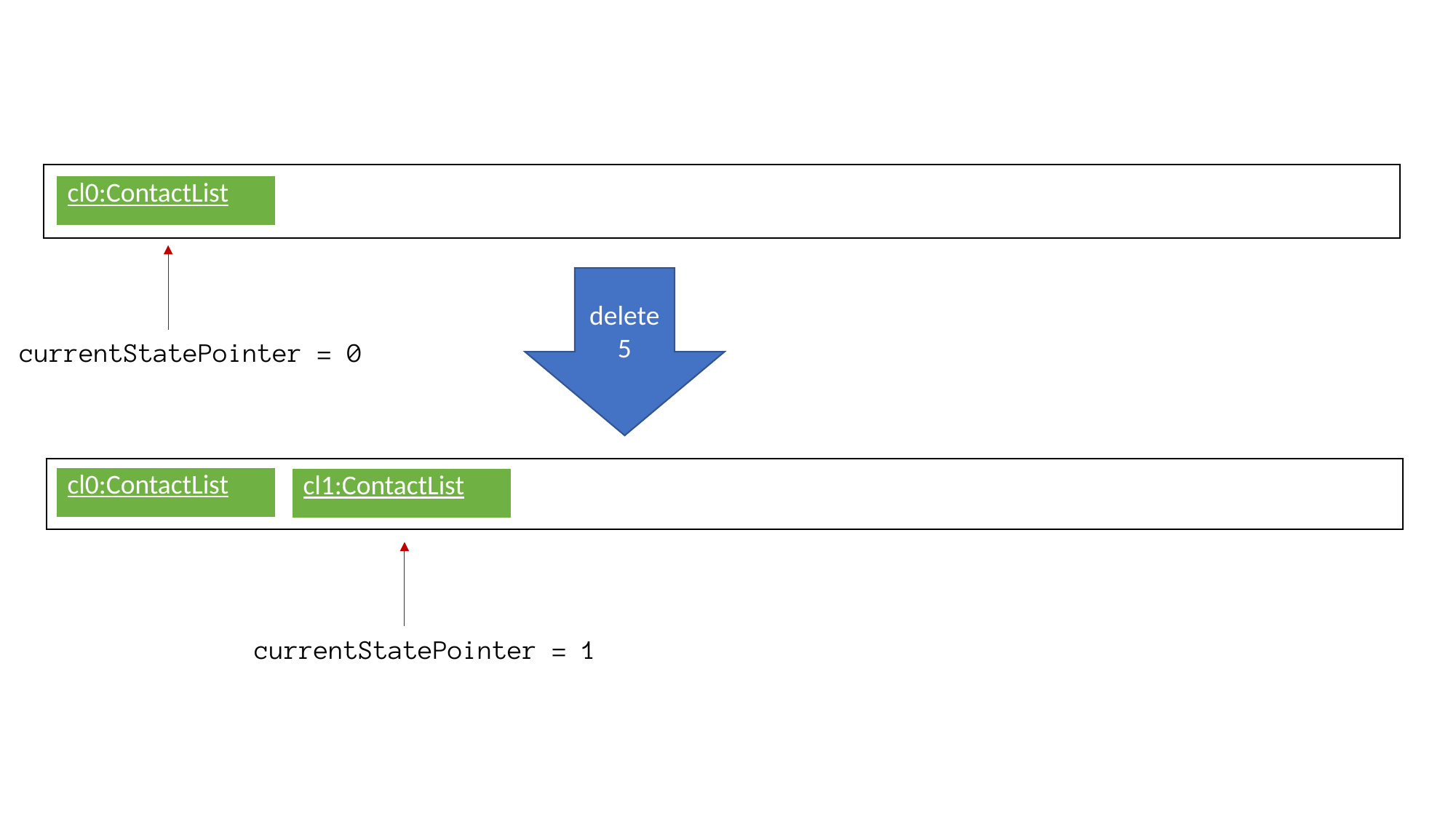

| cl0:ContactList |
| --- |
delete 5
currentStatePointer = 0

| cl0:ContactList |
| --- |
| cl1:ContactList |
| --- |
currentStatePointer = 1